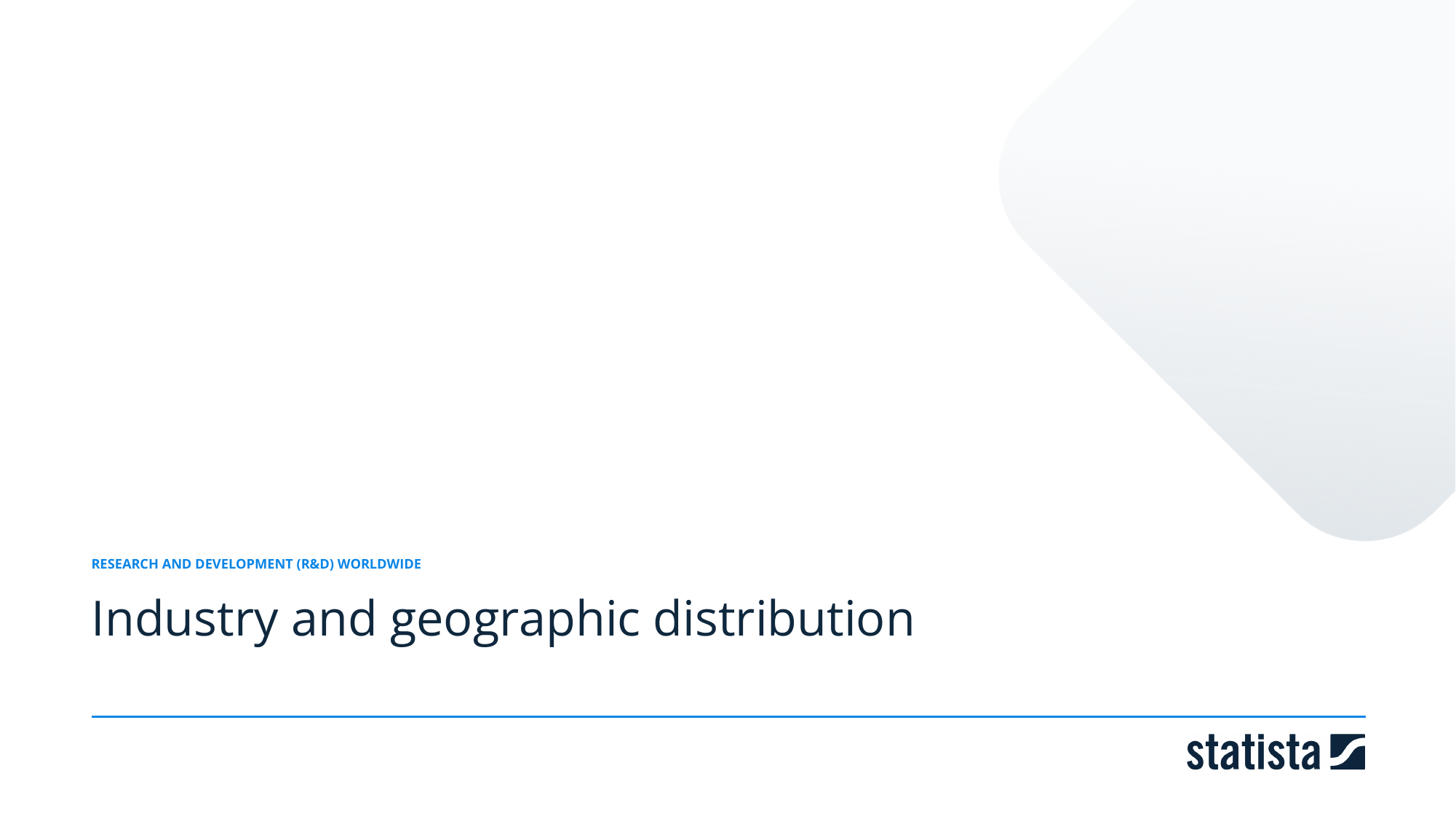

RESEARCH AND DEVELOPMENT (R&D) WORLDWIDE
Industry and geographic distribution